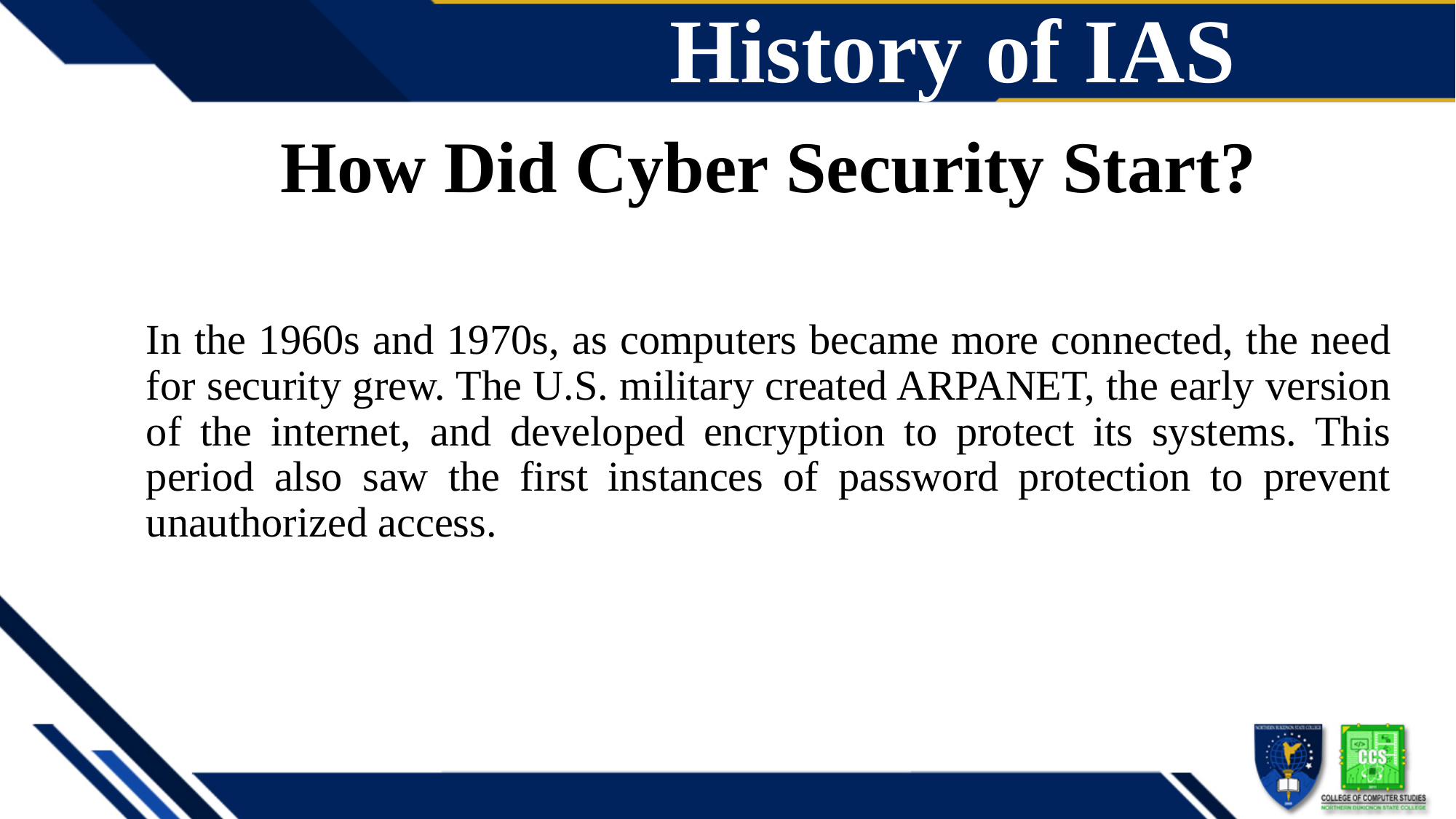

# History of IAS
How Did Cyber Security Start?

In the 1960s and 1970s, as computers became more connected, the need for security grew. The U.S. military created ARPANET, the early version of the internet, and developed encryption to protect its systems. This period also saw the first instances of password protection to prevent unauthorized access.